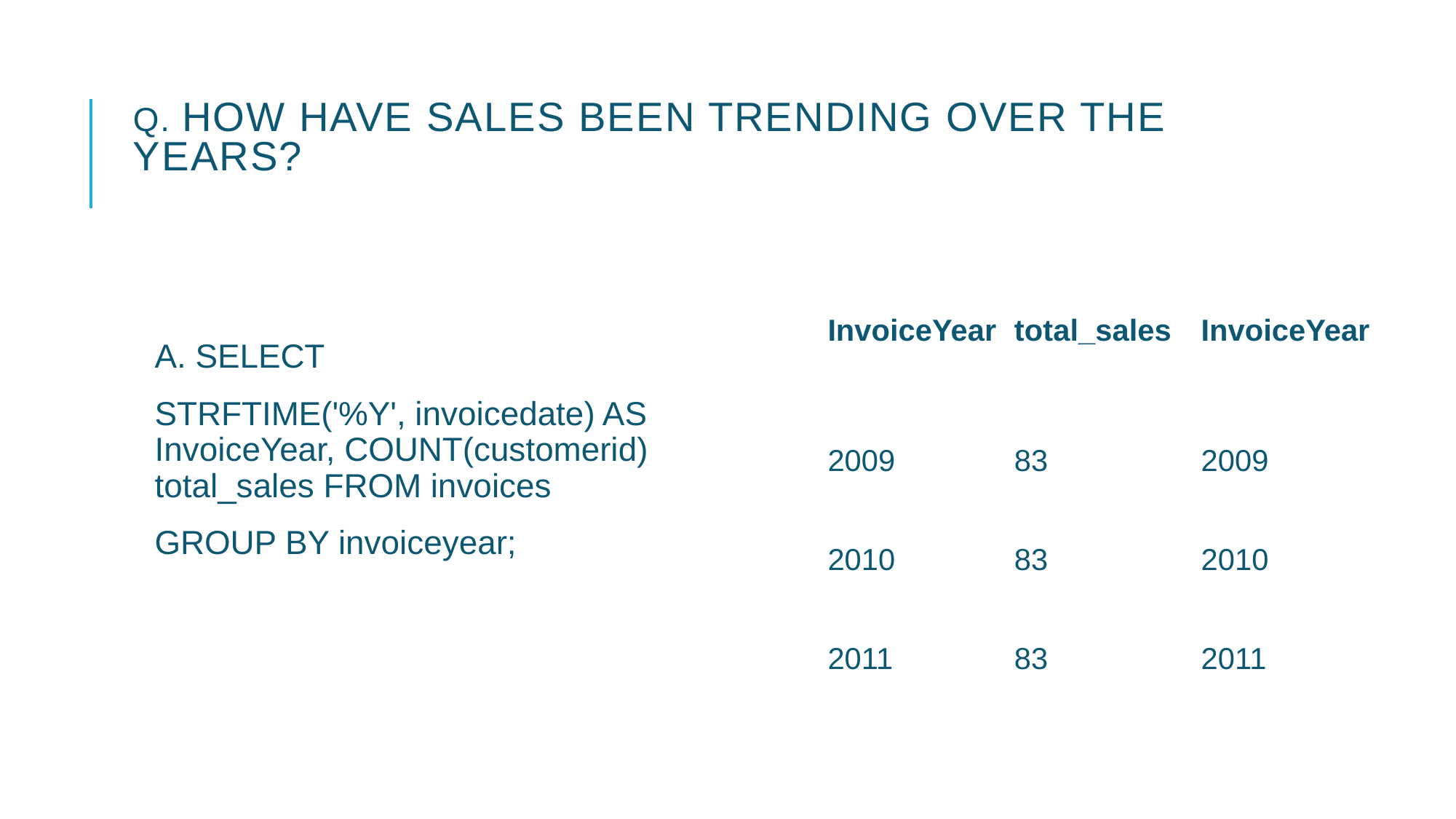

# q. How have sales been trending over the years?
| InvoiceYear | total\_sales | InvoiceYear |
| --- | --- | --- |
| 2009 | 83 | 2009 |
| 2010 | 83 | 2010 |
| 2011 | 83 | 2011 |
A. SELECT
STRFTIME('%Y', invoicedate) AS InvoiceYear, COUNT(customerid) total_sales FROM invoices
GROUP BY invoiceyear;